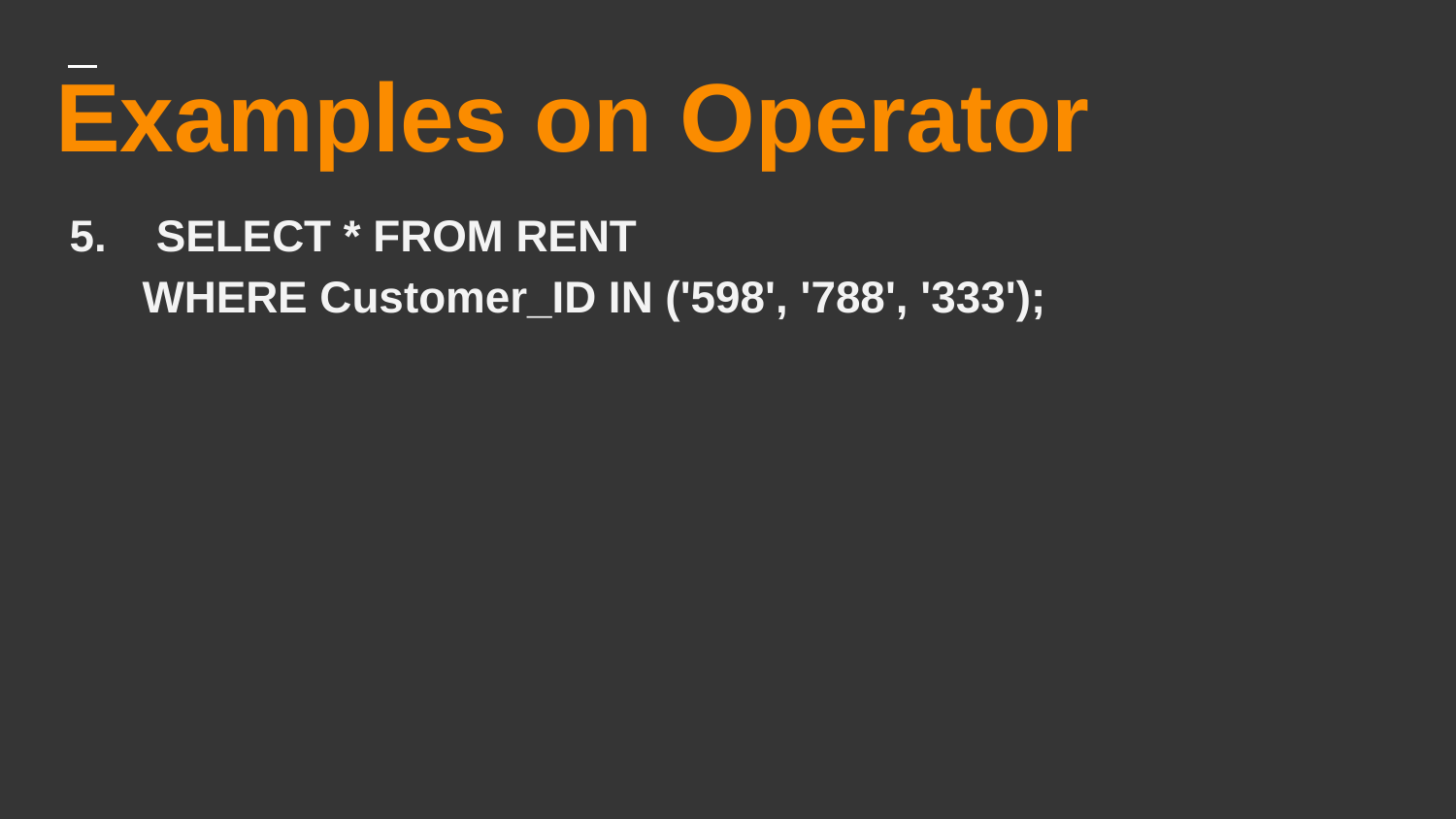

# Examples on Operator
5.    SELECT * FROM RENT
WHERE Customer_ID IN ('598', '788', '333');